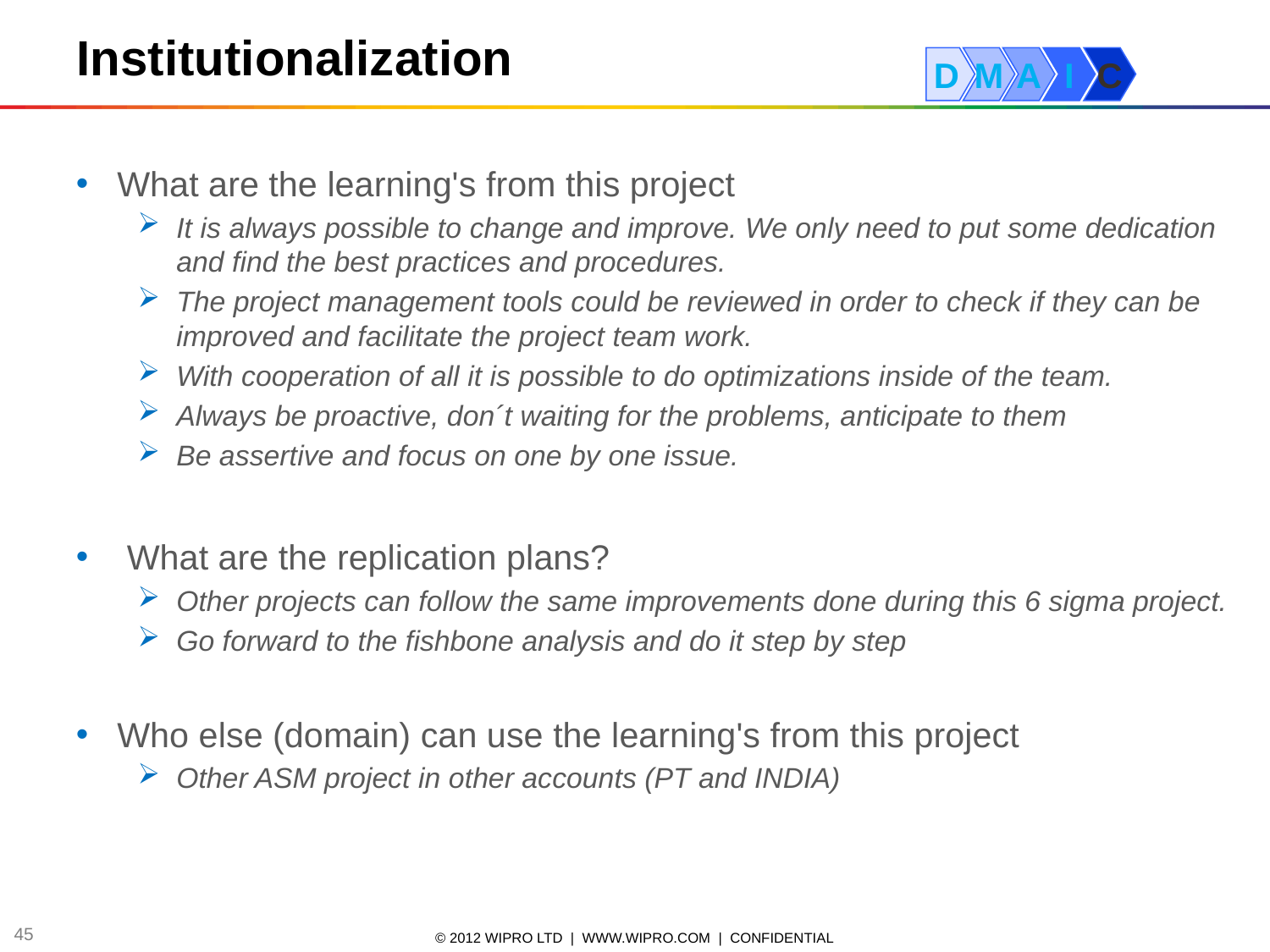

Institutionalization
D
M
A
I
C
 What are the learning's from this project
It is always possible to change and improve. We only need to put some dedication and find the best practices and procedures.
The project management tools could be reviewed in order to check if they can be improved and facilitate the project team work.
With cooperation of all it is possible to do optimizations inside of the team.
Always be proactive, don´t waiting for the problems, anticipate to them
Be assertive and focus on one by one issue.

  What are the replication plans?
Other projects can follow the same improvements done during this 6 sigma project.
Go forward to the fishbone analysis and do it step by step

 Who else (domain) can use the learning's from this project
Other ASM project in other accounts (PT and INDIA)